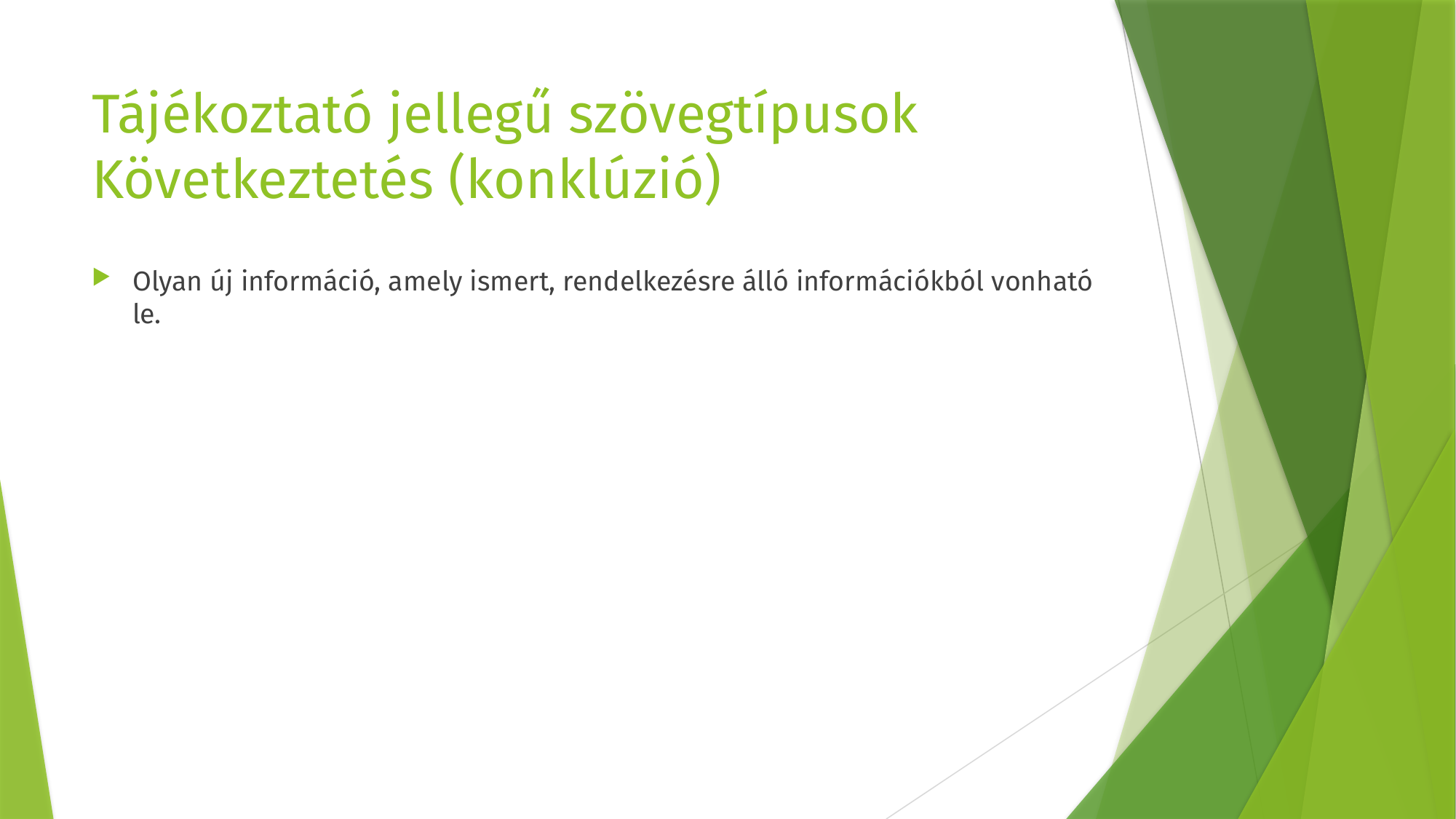

# Tájékoztató jellegű szövegtípusok Következtetés (konklúzió)
Olyan új információ, amely ismert, rendelkezésre álló információkból vonható le.